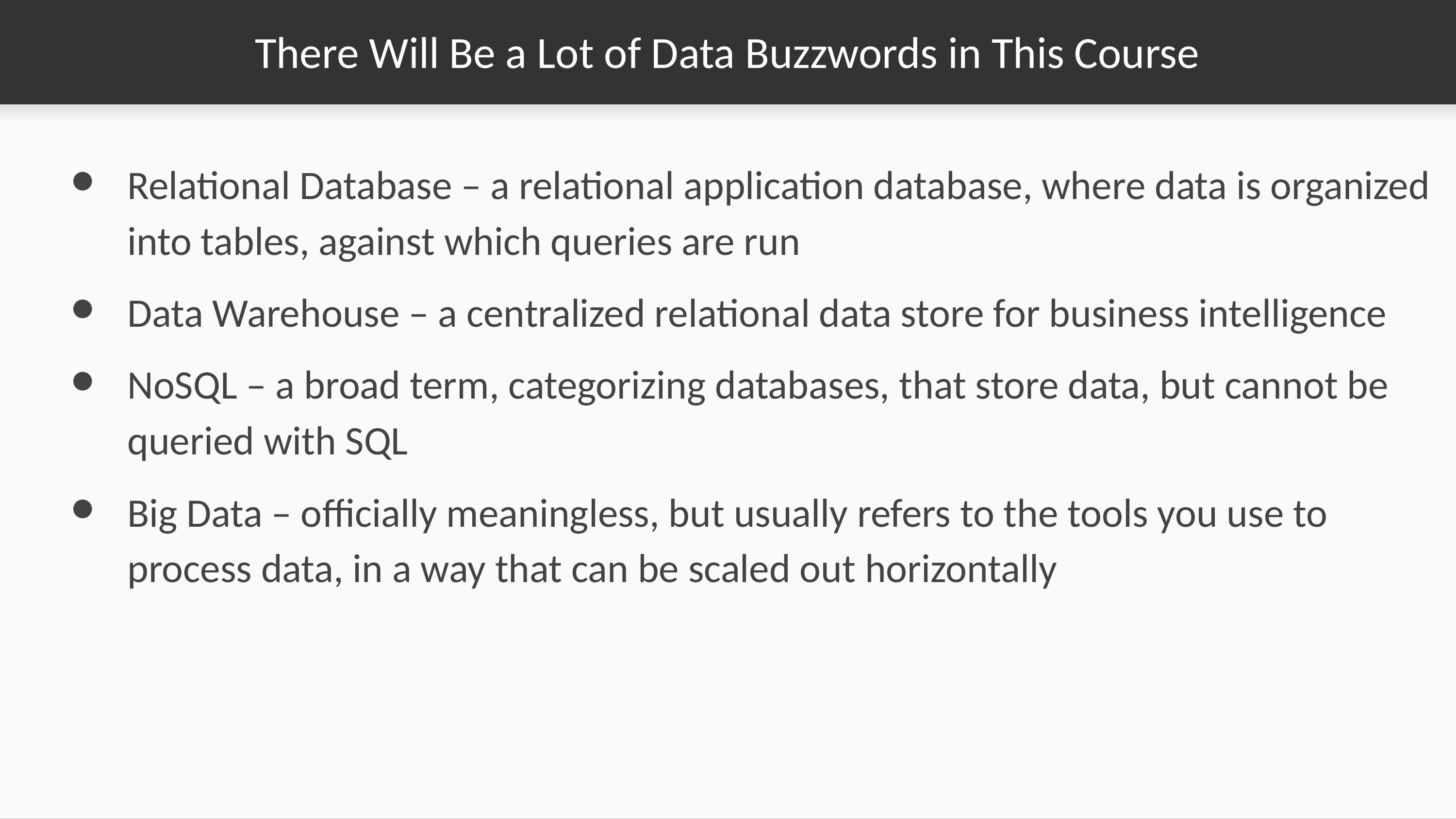

# There Will Be a Lot of Data Buzzwords in This Course
Relational Database – a relational application database, where data is organized into tables, against which queries are run
Data Warehouse – a centralized relational data store for business intelligence
NoSQL – a broad term, categorizing databases, that store data, but cannot be queried with SQL
Big Data – officially meaningless, but usually refers to the tools you use to process data, in a way that can be scaled out horizontally